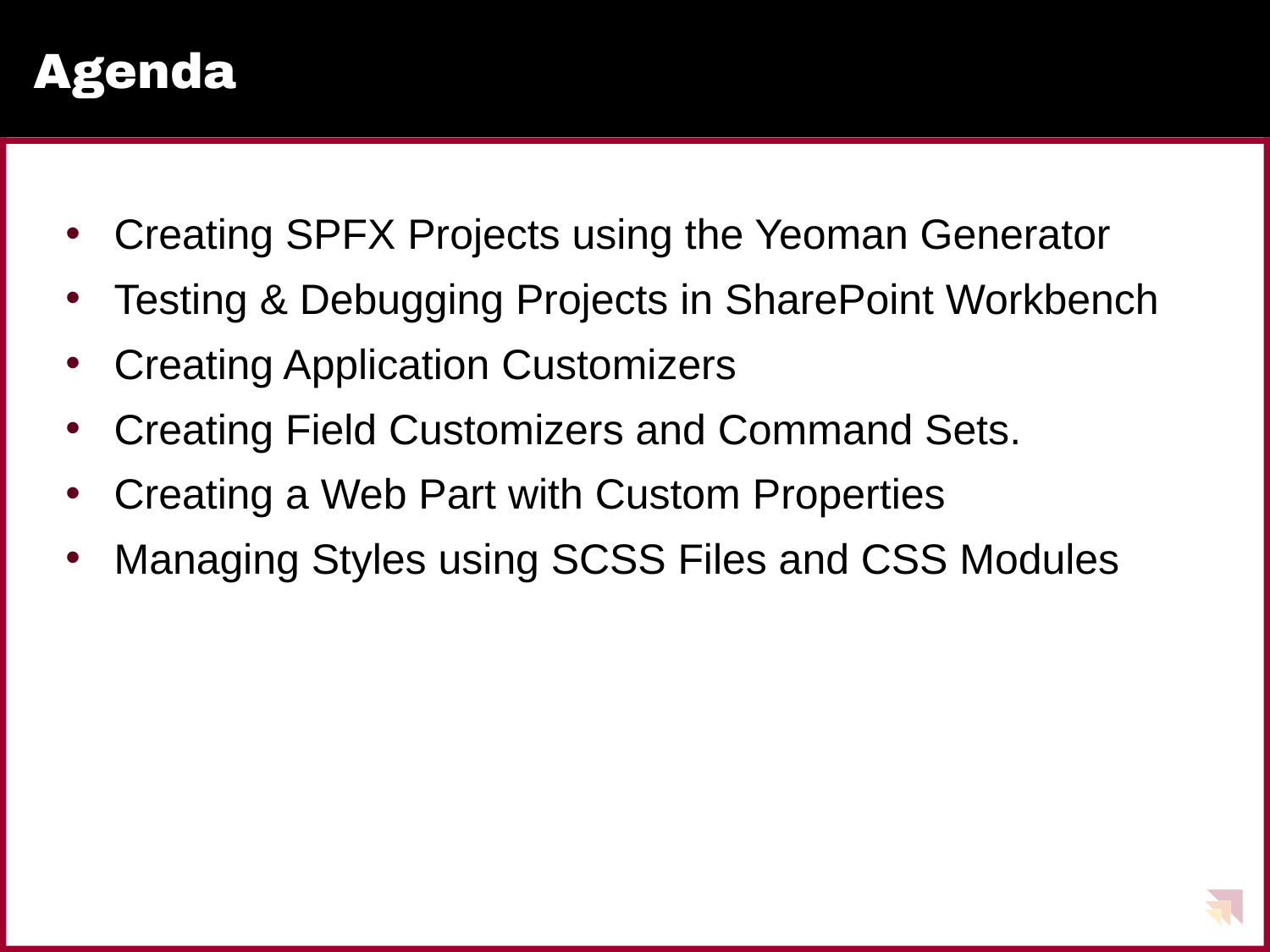

# Agenda
Creating SPFX Projects using the Yeoman Generator
Testing & Debugging Projects in SharePoint Workbench
Creating Application Customizers
Creating Field Customizers and Command Sets.
Creating a Web Part with Custom Properties
Managing Styles using SCSS Files and CSS Modules